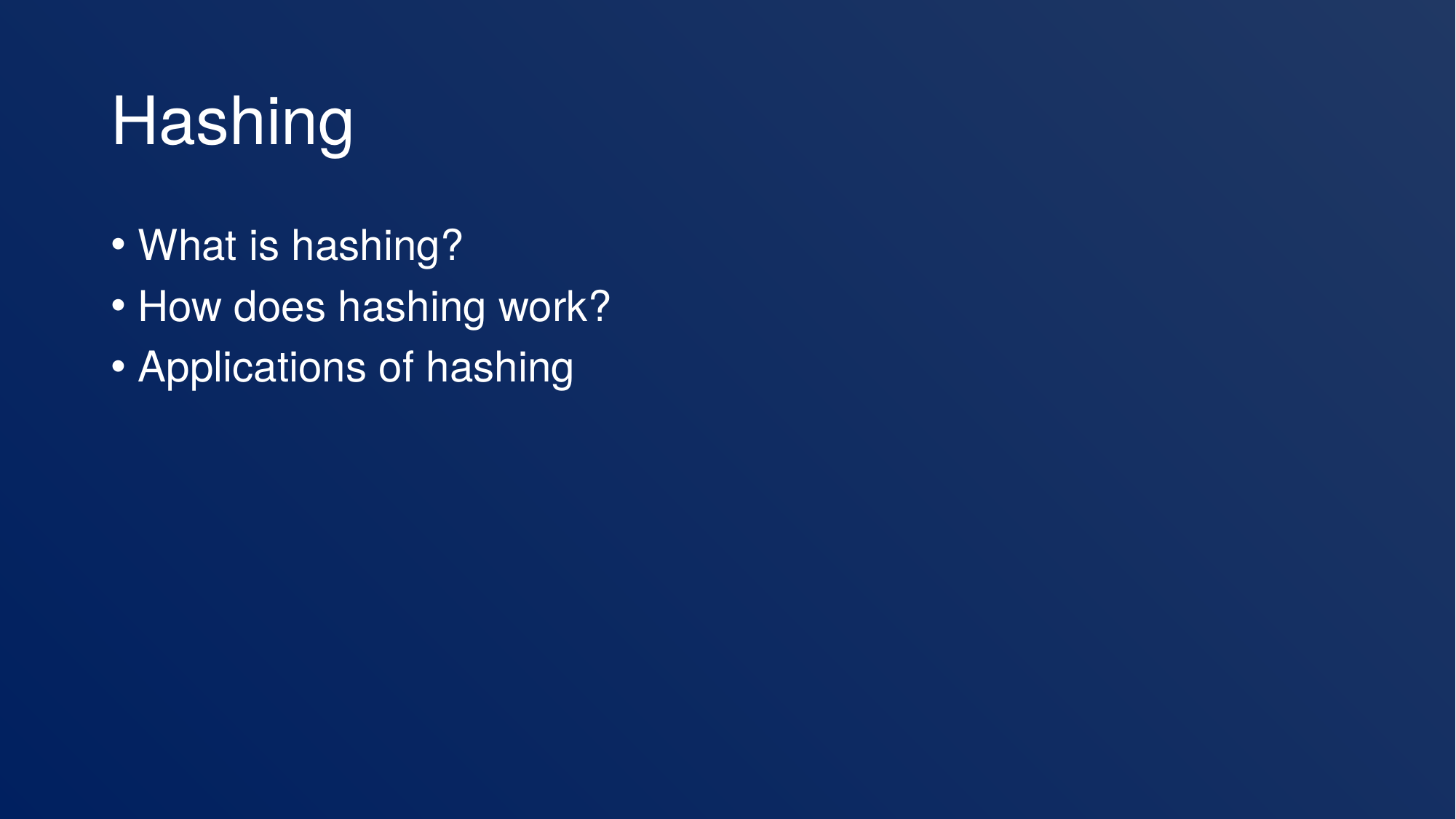

# Hashing
What is hashing?
How does hashing work?
Applications of hashing